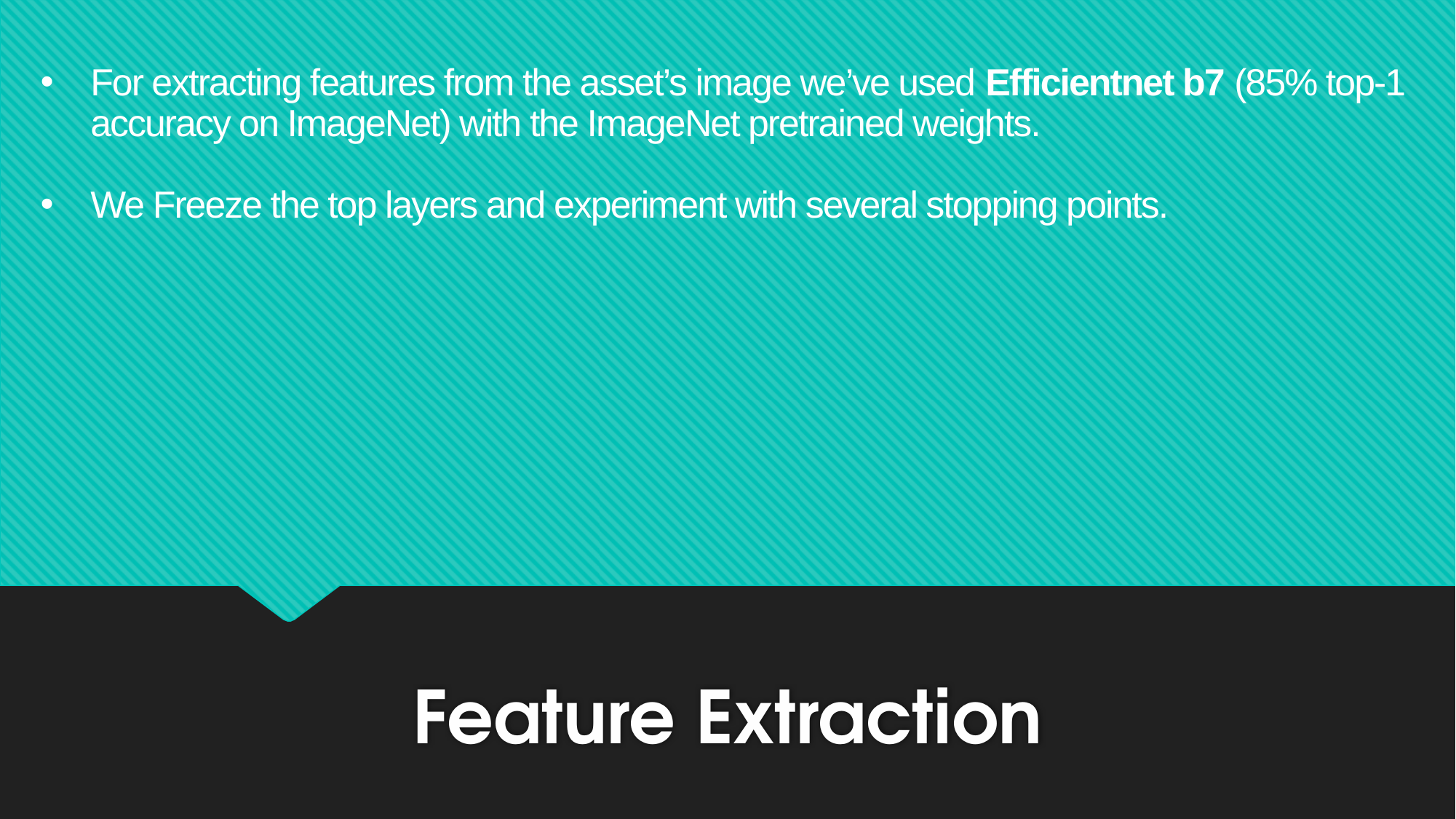

For extracting features from the asset’s image we’ve used Efficientnet b7 (85% top-1 accuracy on ImageNet) with the ImageNet pretrained weights.

We Freeze the top layers and experiment with several stopping points.
# Feature Extraction